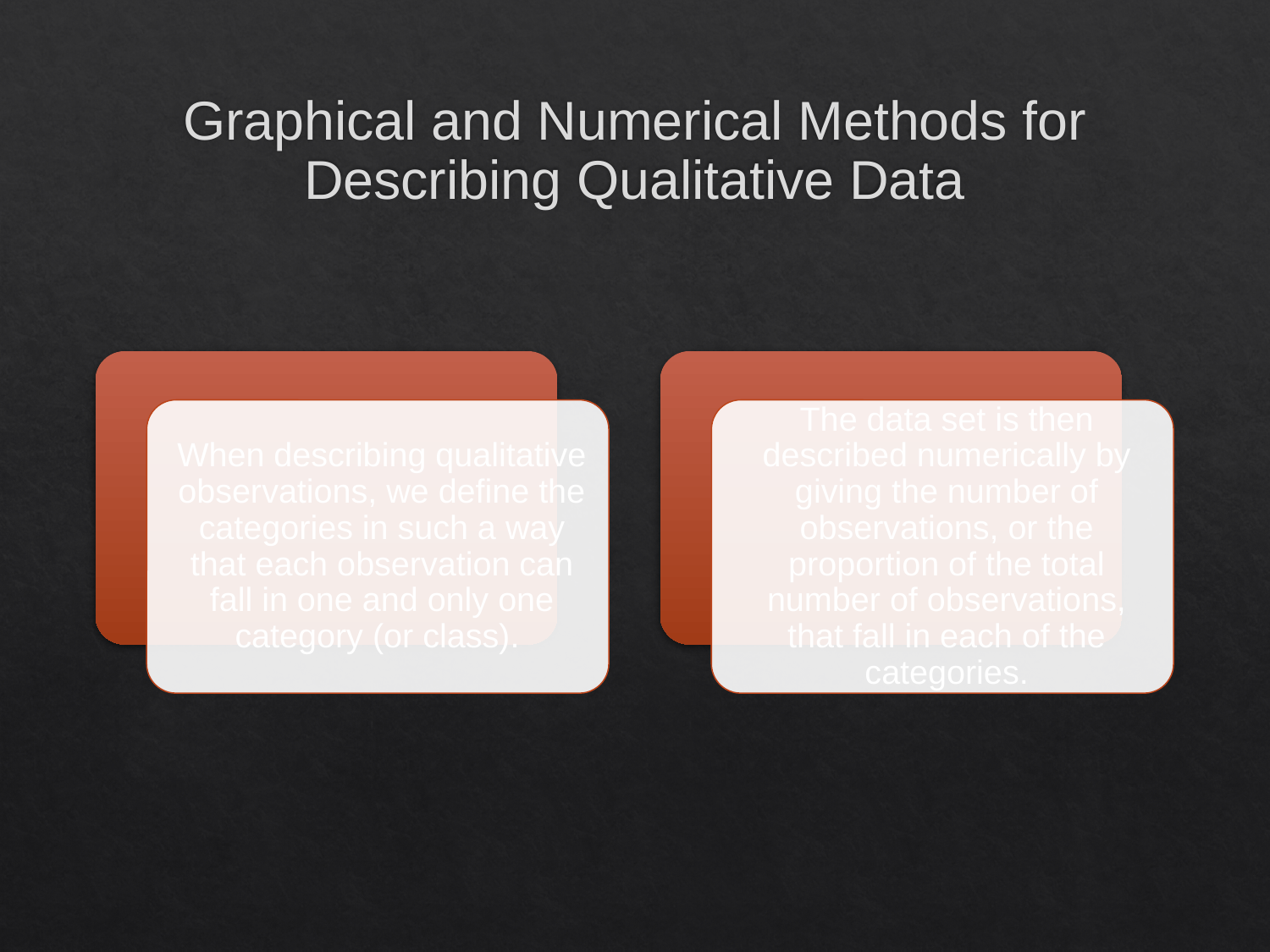

# Graphical and Numerical Methods for Describing Qualitative Data
When describing qualitative observations, we define the categories in such a way that each observation can fall in one and only one category (or class).
The data set is then described numerically by giving the number of observations, or the proportion of the total number of observations, that fall in each of the categories.